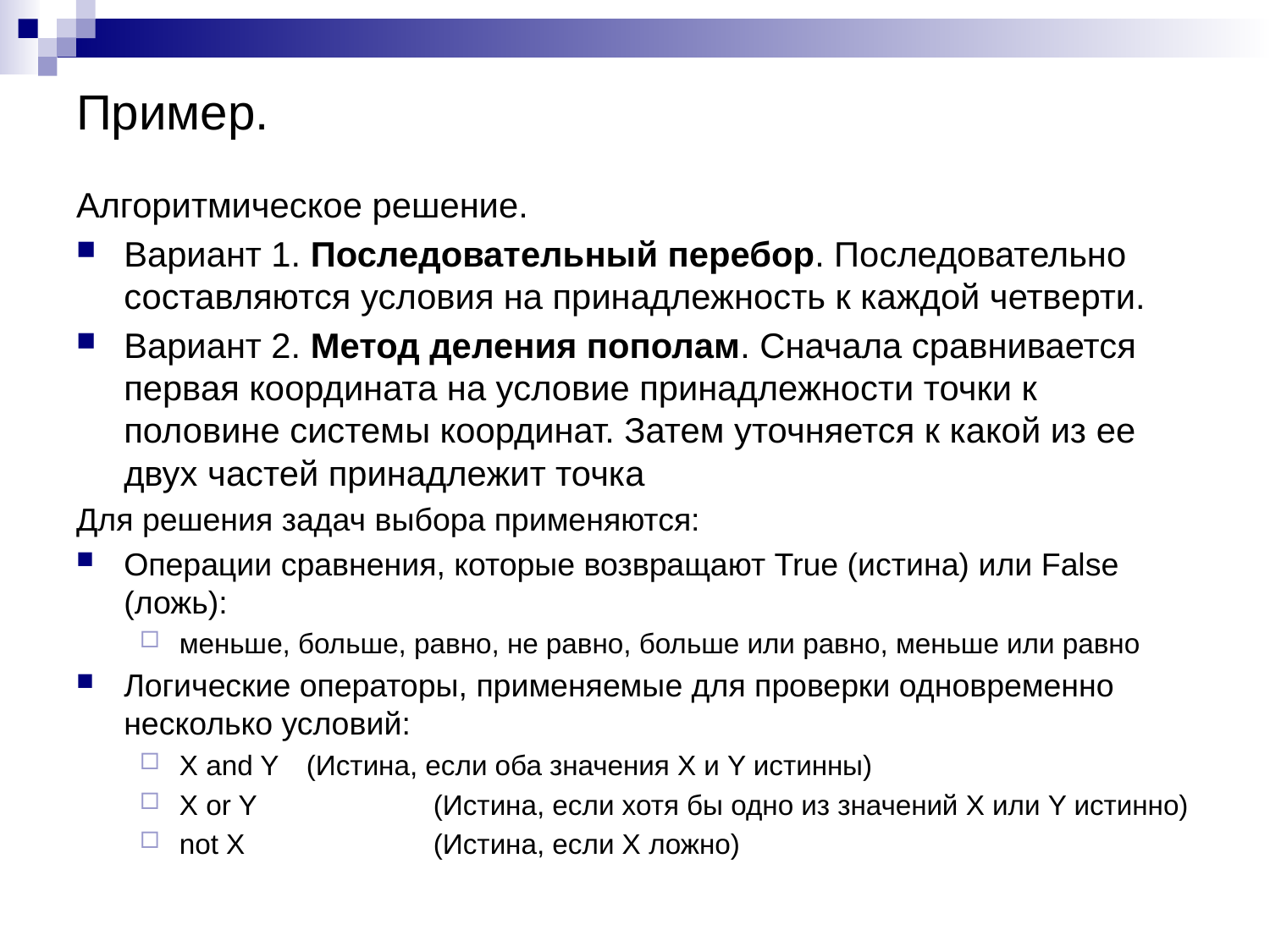

# Пример.
Алгоритмическое решение.
Вариант 1. Последовательный перебор. Последовательно составляются условия на принадлежность к каждой четверти.
Вариант 2. Метод деления пополам. Сначала сравнивается первая координата на условие принадлежности точки к половине системы координат. Затем уточняется к какой из ее двух частей принадлежит точка
Для решения задач выбора применяются:
Операции сравнения, которые возвращают True (истина) или False (ложь):
меньше, больше, равно, не равно, больше или равно, меньше или равно
Логические операторы, применяемые для проверки одновременно несколько условий:
X and Y 	(Истина, если оба значения X и Y истинны)
X or Y 		(Истина, если хотя бы одно из значений X или Y истинно)
not X 		(Истина, если X ложно)